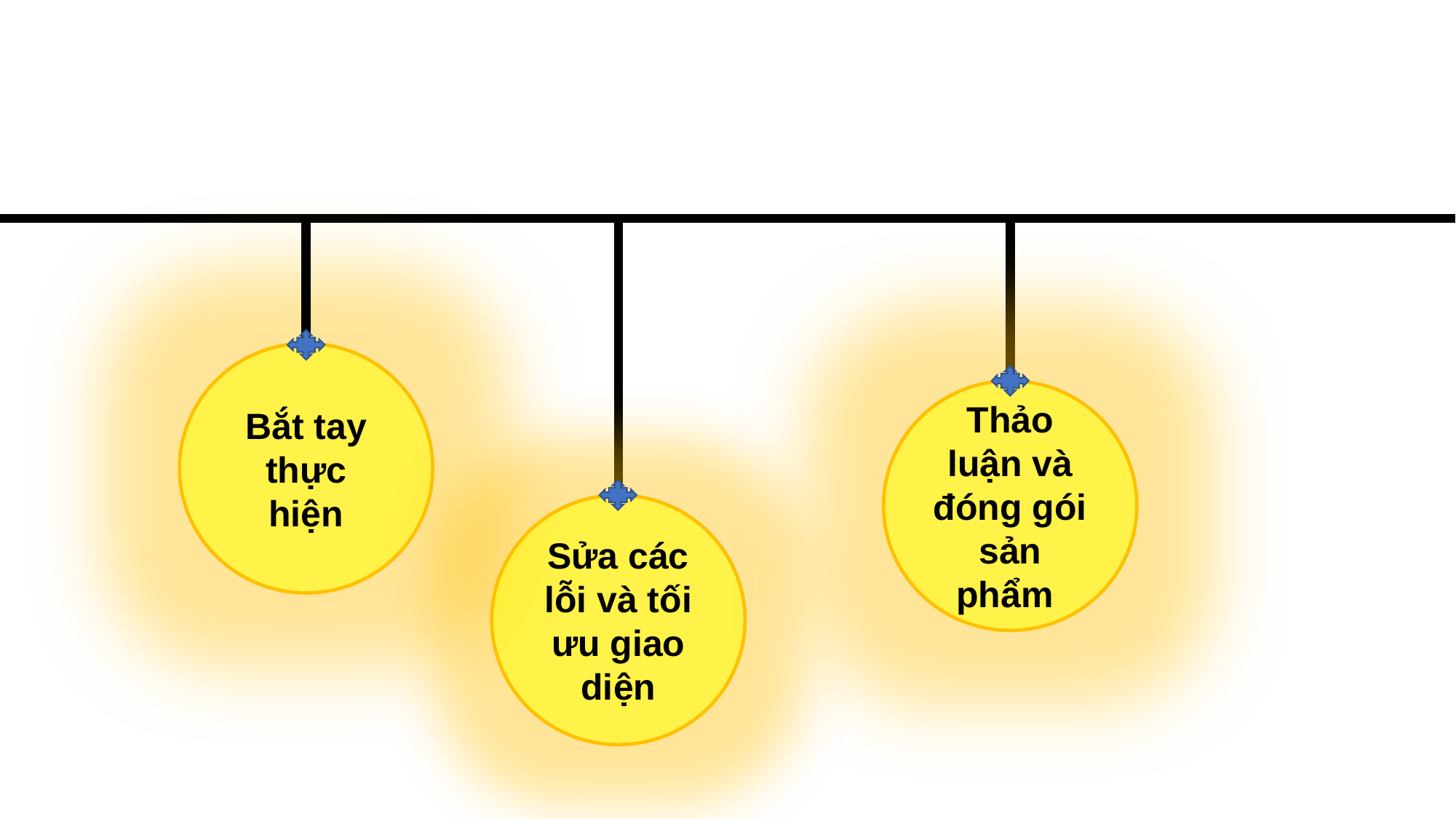

Lịch trình

Bắt tay thực hiện

Thảo luận và đóng gói sản phẩm

Sửa các lỗi và tối ưu giao diện